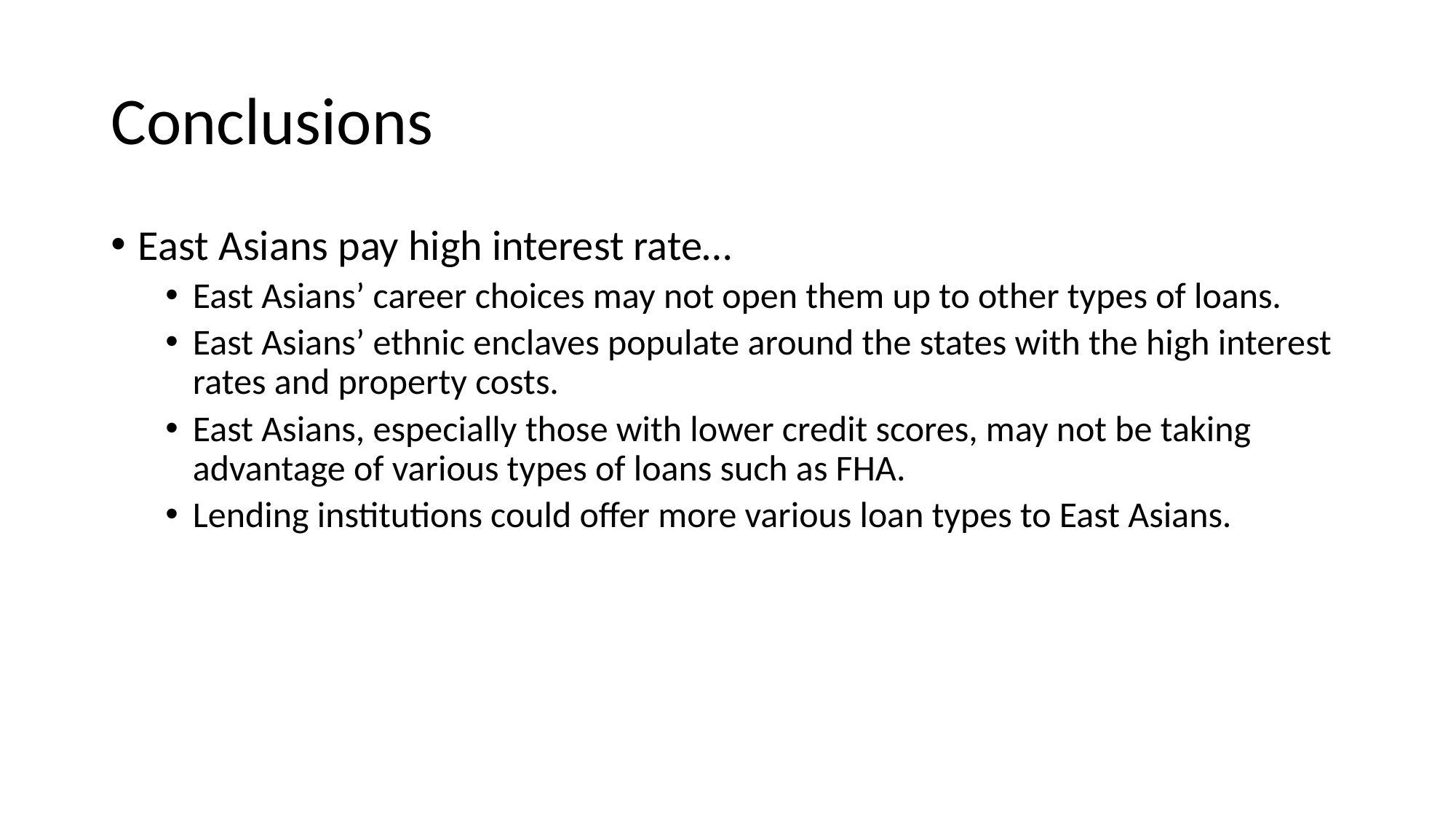

# Conclusions
East Asians pay high interest rate…
East Asians’ career choices may not open them up to other types of loans.
East Asians’ ethnic enclaves populate around the states with the high interest rates and property costs.
East Asians, especially those with lower credit scores, may not be taking advantage of various types of loans such as FHA.
Lending institutions could offer more various loan types to East Asians.